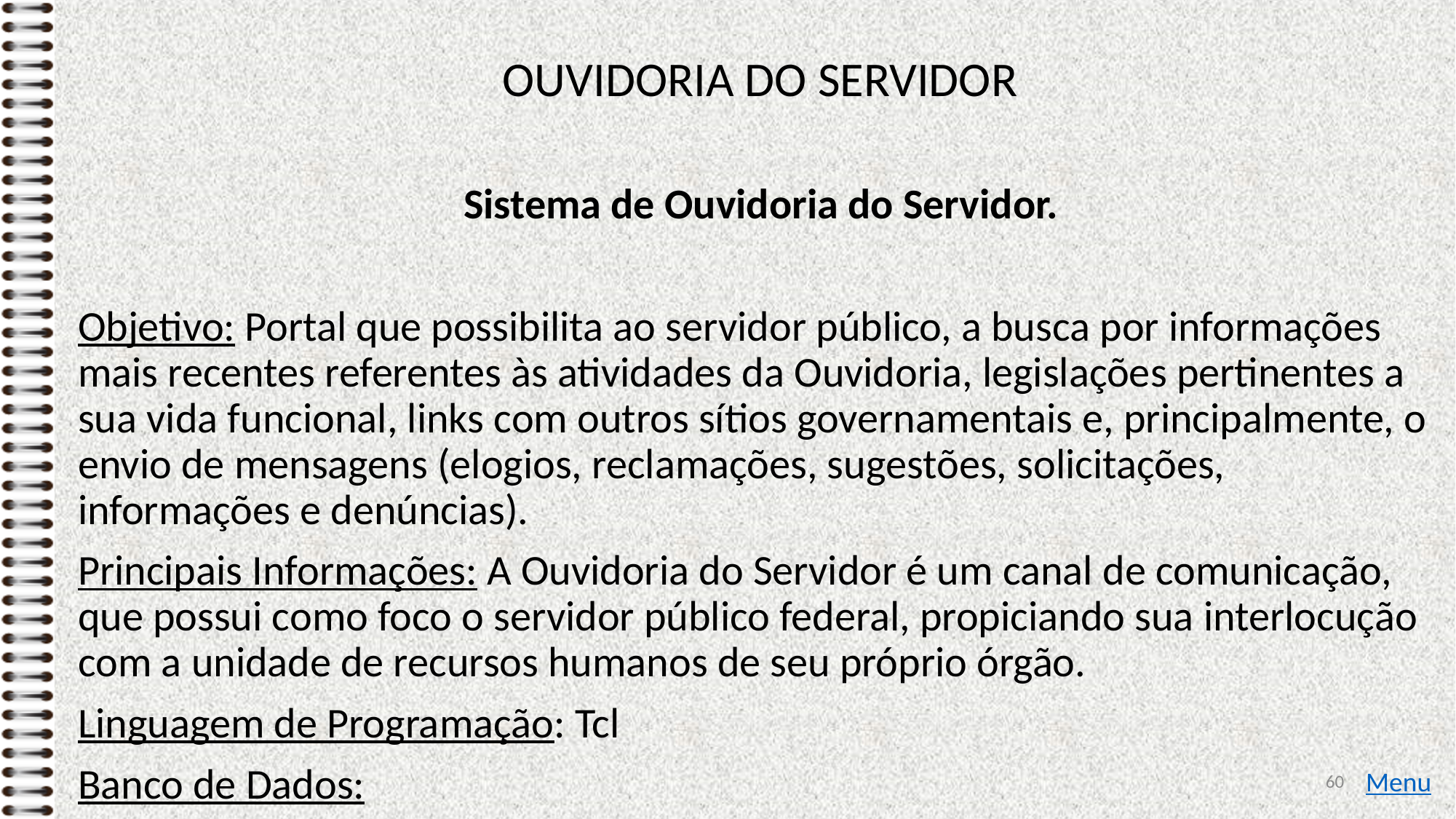

# OUVIDORIA DO SERVIDOR

Sistema de Ouvidoria do Servidor.

Objetivo: Portal que possibilita ao servidor público, a busca por informações mais recentes referentes às atividades da Ouvidoria, legislações pertinentes a sua vida funcional, links com outros sítios governamentais e, principalmente, o envio de mensagens (elogios, reclamações, sugestões, solicitações, informações e denúncias).
Principais Informações: A Ouvidoria do Servidor é um canal de comunicação, que possui como foco o servidor público federal, propiciando sua interlocução com a unidade de recursos humanos de seu próprio órgão.
Linguagem de Programação: Tcl
Banco de Dados:
60
Menu